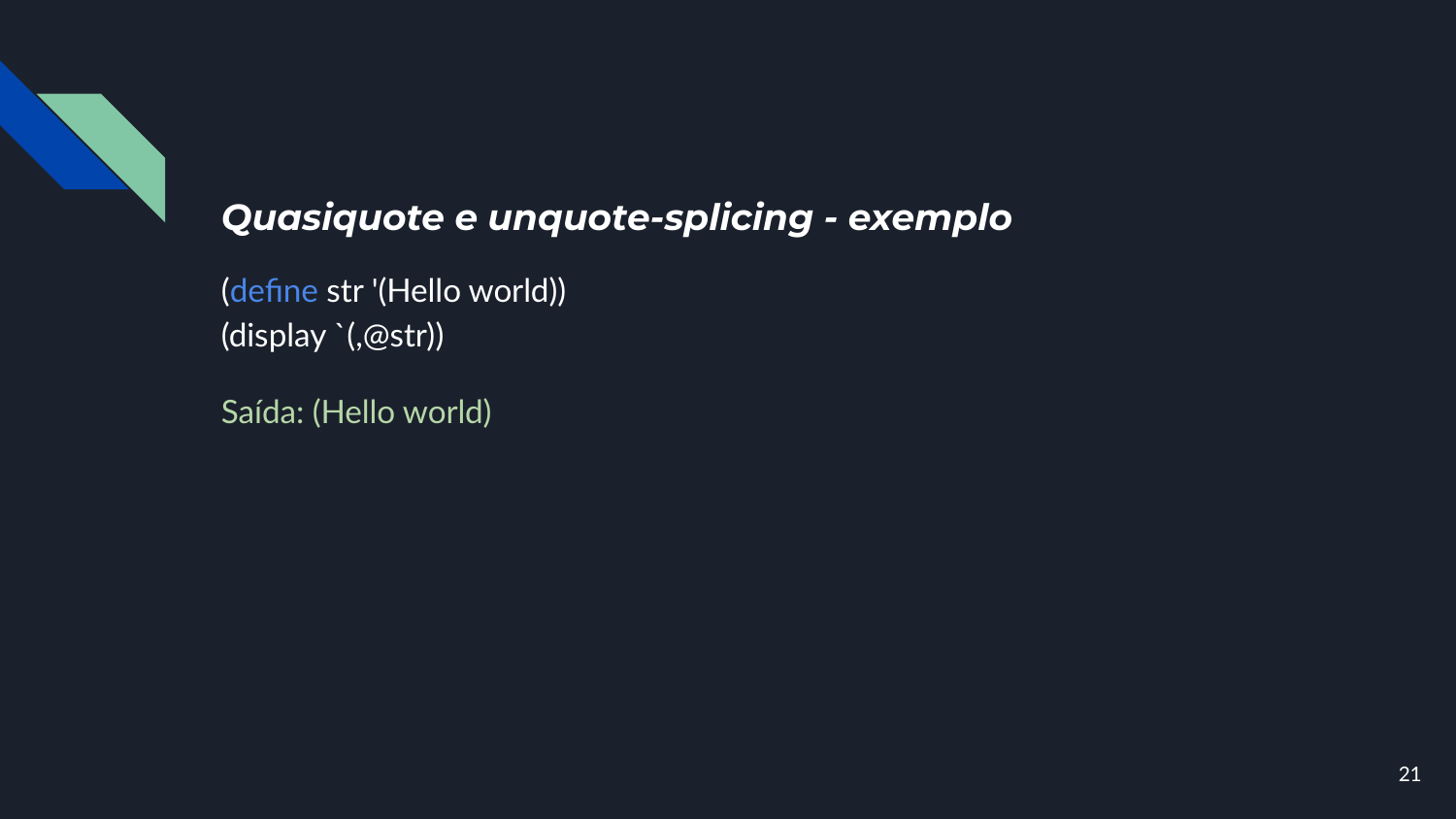

# Quasiquote e unquote-splicing - exemplo
(define str '(Hello world))
(display `(,@str))
Saída: (Hello world)

21